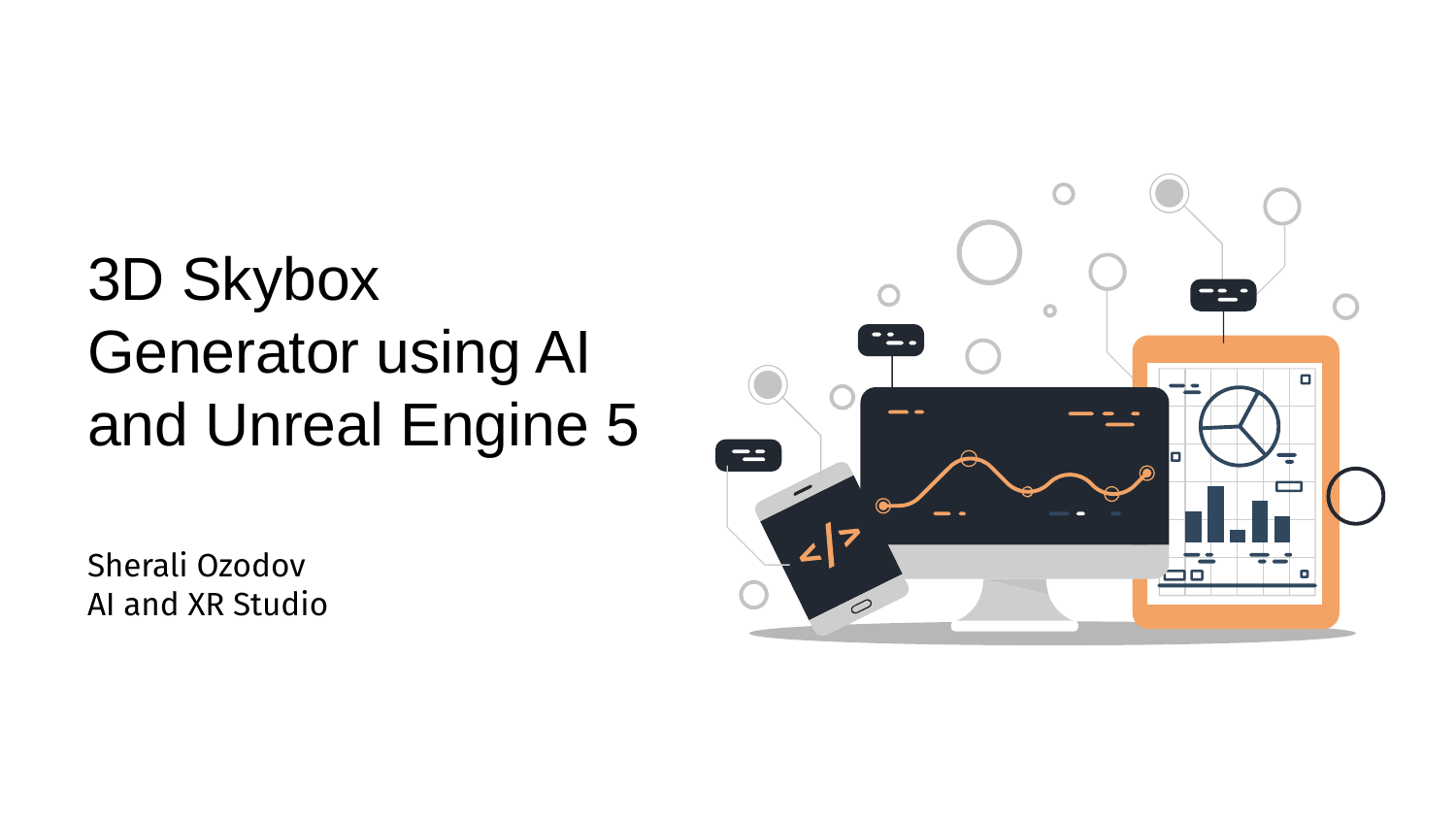

3D Skybox Generator using AI and Unreal Engine 5
Sherali Ozodov
AI and XR Studio